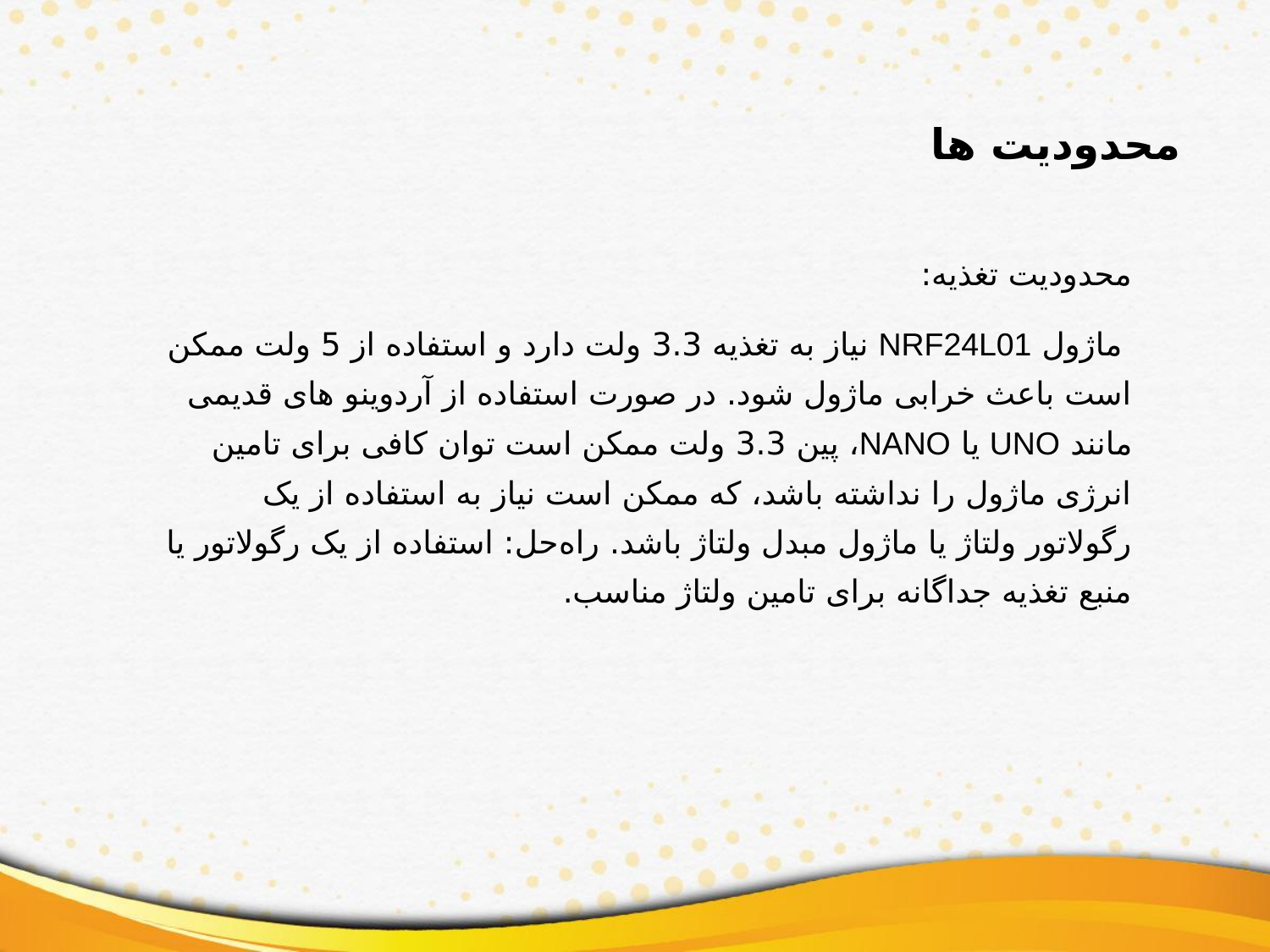

محدودیت ها
محدودیت تغذیه:
 ماژول NRF24L01 نیاز به تغذیه 3.3 ولت دارد و استفاده از 5 ولت ممکن است باعث خرابی ماژول شود. در صورت استفاده از آردوینو های قدیمی مانند UNO یا NANO، پین 3.3 ولت ممکن است توان کافی برای تامین انرژی ماژول را نداشته باشد، که ممکن است نیاز به استفاده از یک رگولاتور ولتاژ یا ماژول مبدل ولتاژ باشد. راه‌حل: استفاده از یک رگولاتور یا منبع تغذیه جداگانه برای تامین ولتاژ مناسب.